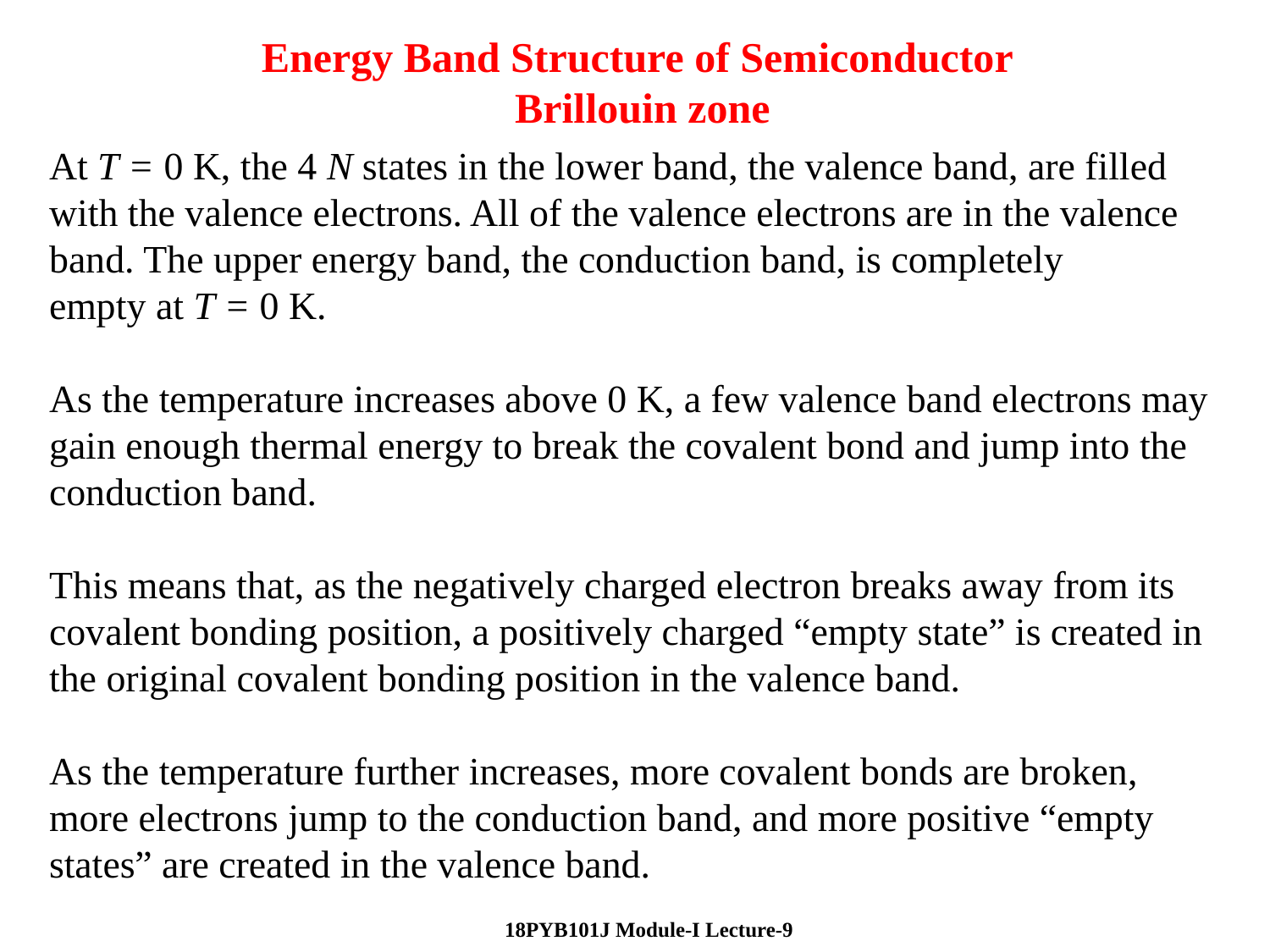

Energy Band Structure of Semiconductor
Brillouin zone
At T = 0 K, the 4 N states in the lower band, the valence band, are filled with the valence electrons. All of the valence electrons are in the valence band. The upper energy band, the conduction band, is completely
empty at T = 0 K.

As the temperature increases above 0 K, a few valence band electrons may gain enough thermal energy to break the covalent bond and jump into the conduction band.

This means that, as the negatively charged electron breaks away from its covalent bonding position, a positively charged “empty state” is created in the original covalent bonding position in the valence band.

As the temperature further increases, more covalent bonds are broken, more electrons jump to the conduction band, and more positive “empty states” are created in the valence band.
                     18PYB101J Module-I Lecture-9